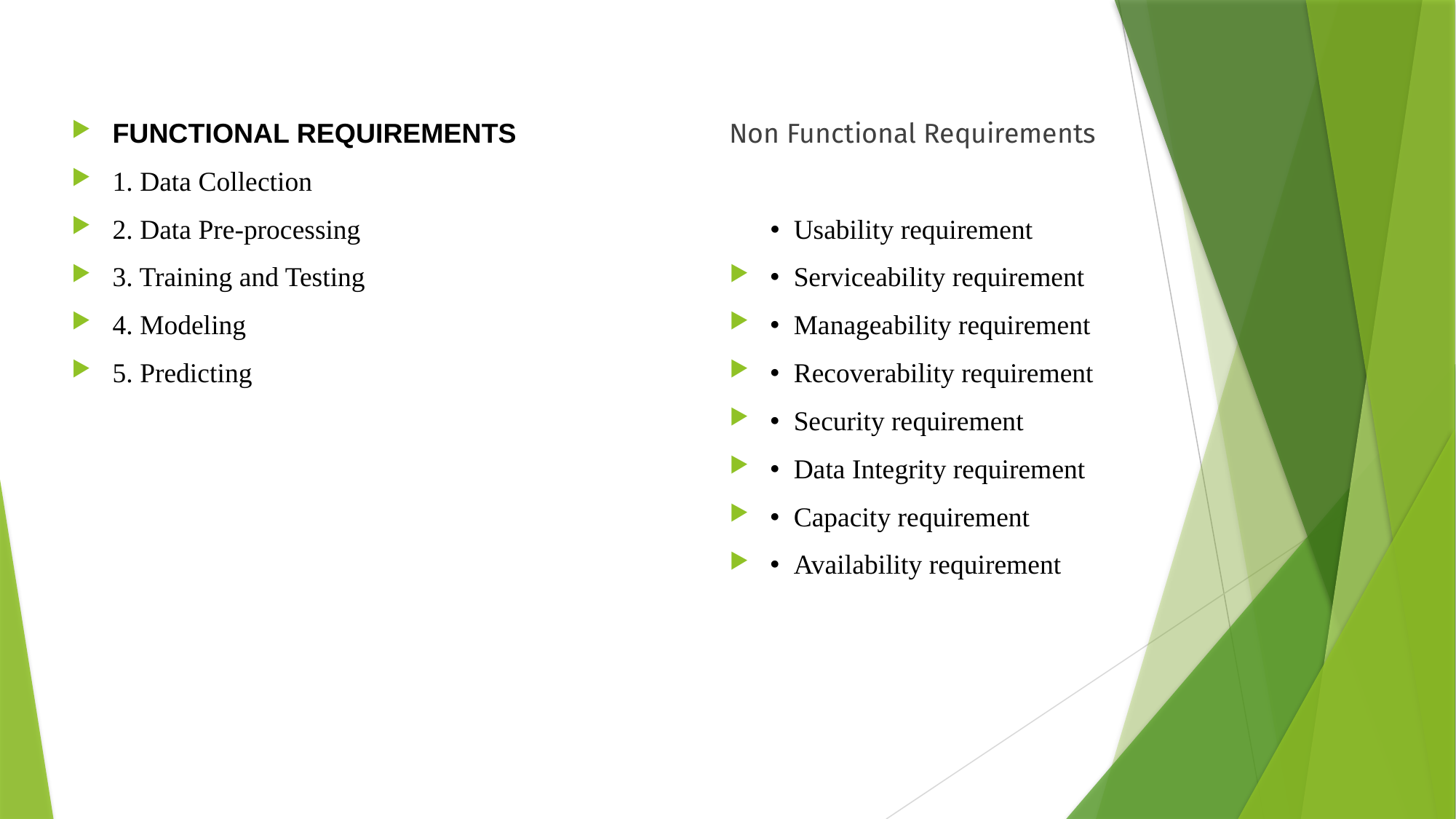

FUNCTIONAL REQUIREMENTS
1. Data Collection
2. Data Pre-processing
3. Training and Testing
4. Modeling
5. Predicting
Non Functional Requirements

   • Usability requirement
• Serviceability requirement
• Manageability requirement
• Recoverability requirement
• Security requirement
• Data Integrity requirement
• Capacity requirement
• Availability requirement